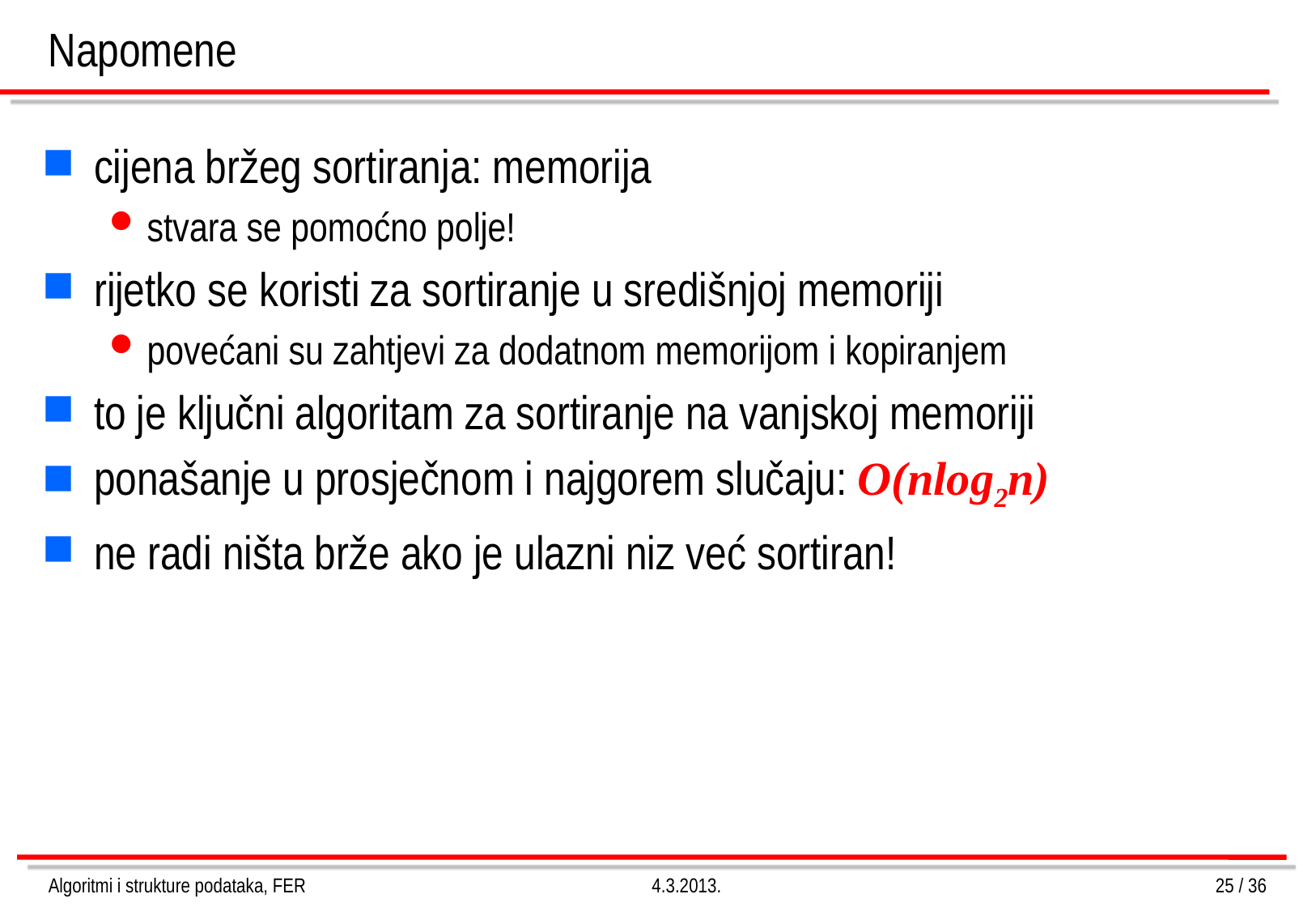

Napomene
cijena bržeg sortiranja: memorija
stvara se pomoćno polje!
rijetko se koristi za sortiranje u središnjoj memoriji
povećani su zahtjevi za dodatnom memorijom i kopiranjem
to je ključni algoritam za sortiranje na vanjskoj memoriji
ponašanje u prosječnom i najgorem slučaju: O(nlog2n)
ne radi ništa brže ako je ulazni niz već sortiran!

Algoritmi i strukture podataka, FER
4.3.2013.
25 / 36